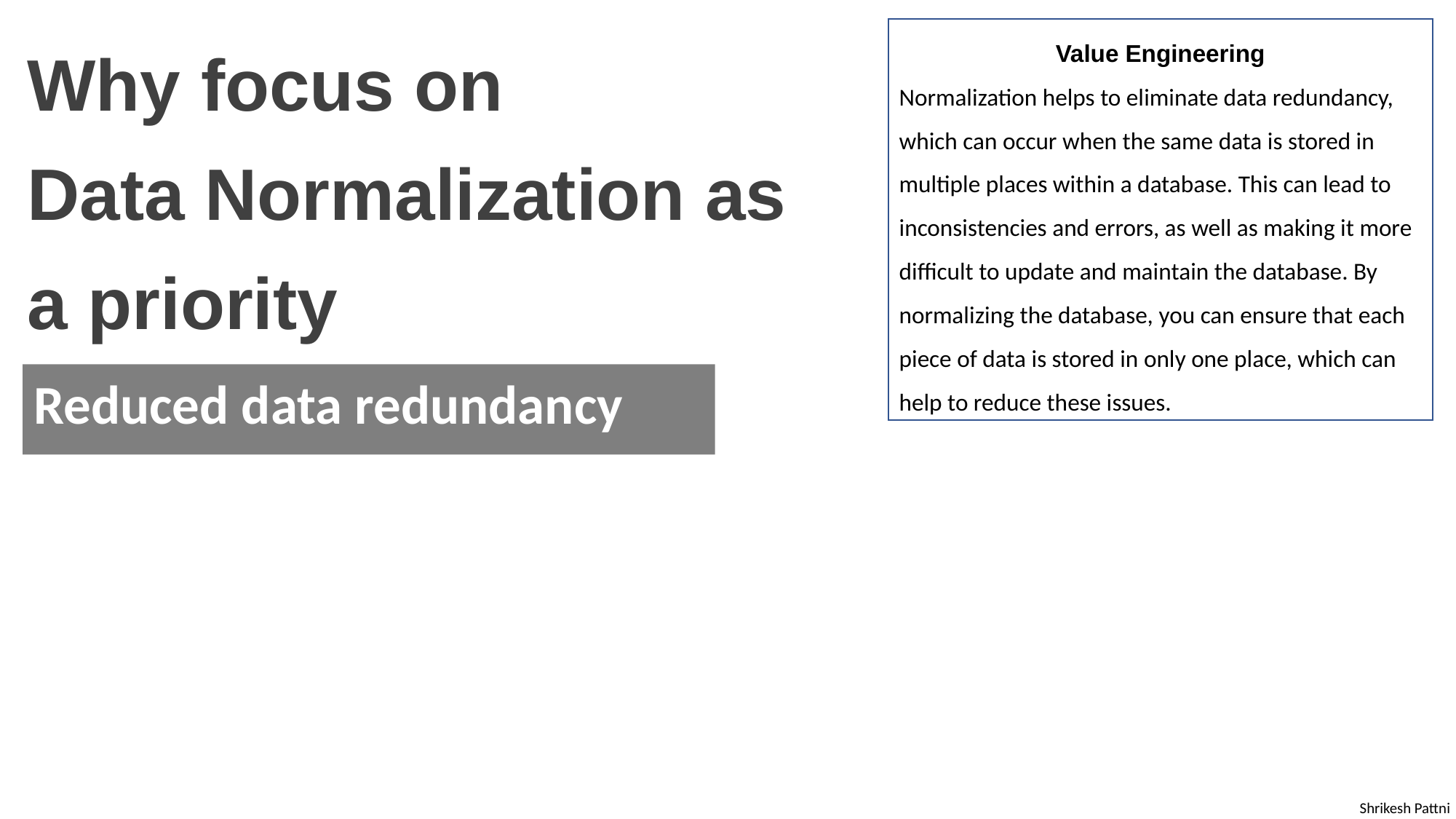

Why focus on
Data Normalization as a priority
Value Engineering
Normalization helps to eliminate data redundancy, which can occur when the same data is stored in multiple places within a database. This can lead to inconsistencies and errors, as well as making it more difficult to update and maintain the database. By normalizing the database, you can ensure that each piece of data is stored in only one place, which can help to reduce these issues.
Reduced data redundancy
Shrikesh Pattni